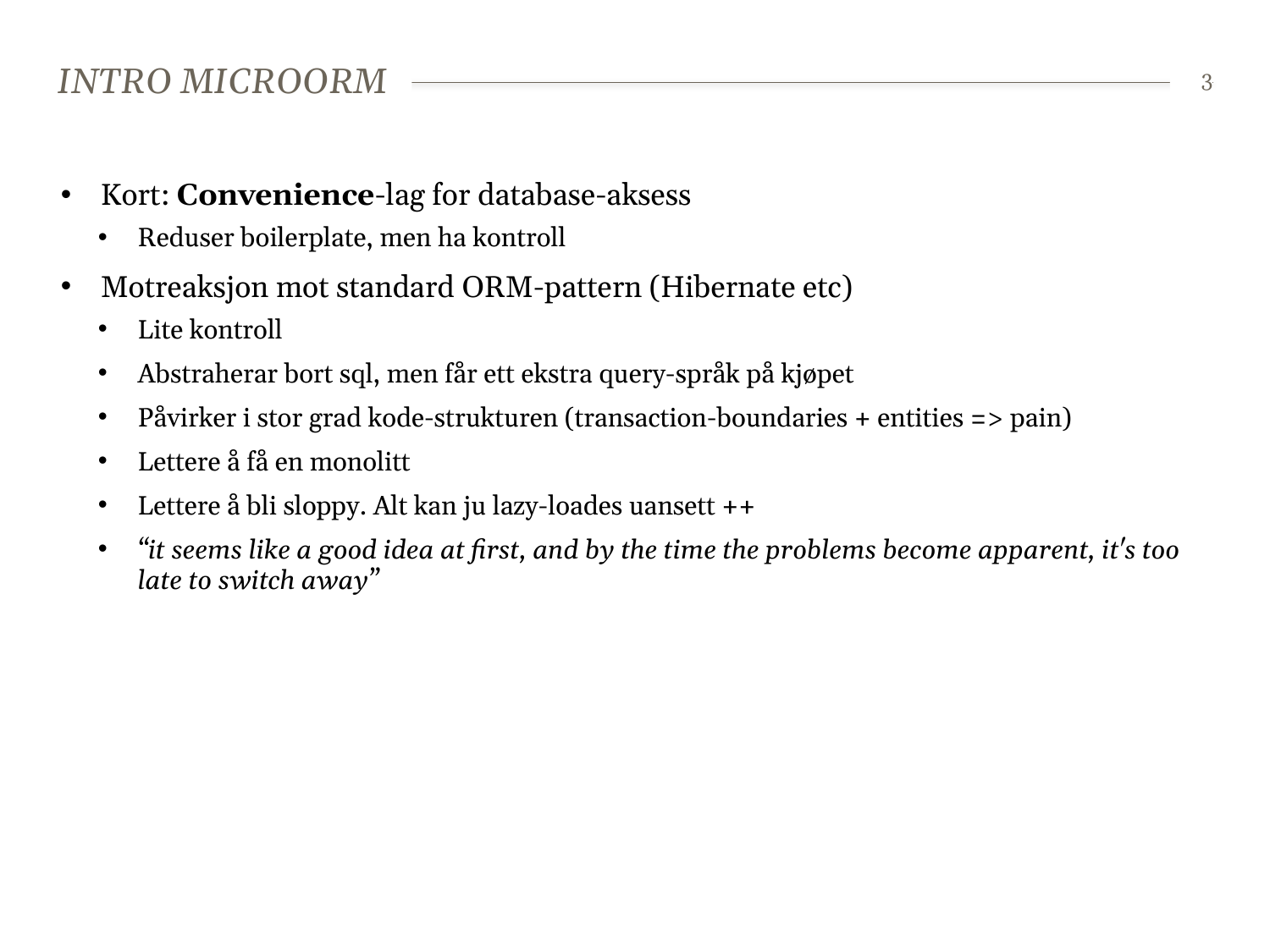

# INTRO MICROORM
3
Kort: Convenience-lag for database-aksess
Reduser boilerplate, men ha kontroll
Motreaksjon mot standard ORM-pattern (Hibernate etc)
Lite kontroll
Abstraherar bort sql, men får ett ekstra query-språk på kjøpet
Påvirker i stor grad kode-strukturen (transaction-boundaries + entities => pain)
Lettere å få en monolitt
Lettere å bli sloppy. Alt kan ju lazy-loades uansett ++
“it seems like a good idea at first, and by the time the problems become apparent, it's too late to switch away”